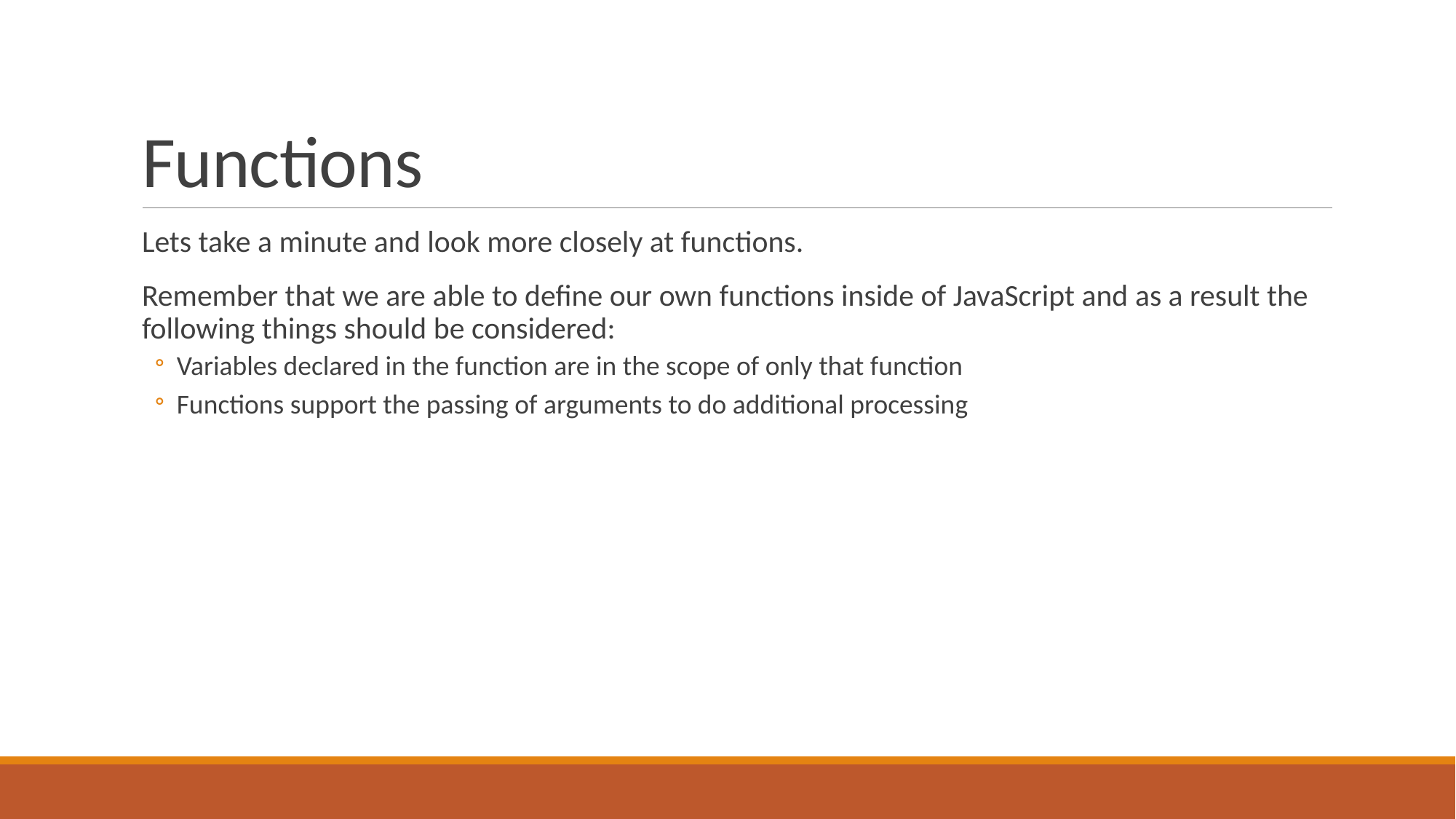

# Functions
Lets take a minute and look more closely at functions.
Remember that we are able to define our own functions inside of JavaScript and as a result the following things should be considered:
Variables declared in the function are in the scope of only that function
Functions support the passing of arguments to do additional processing